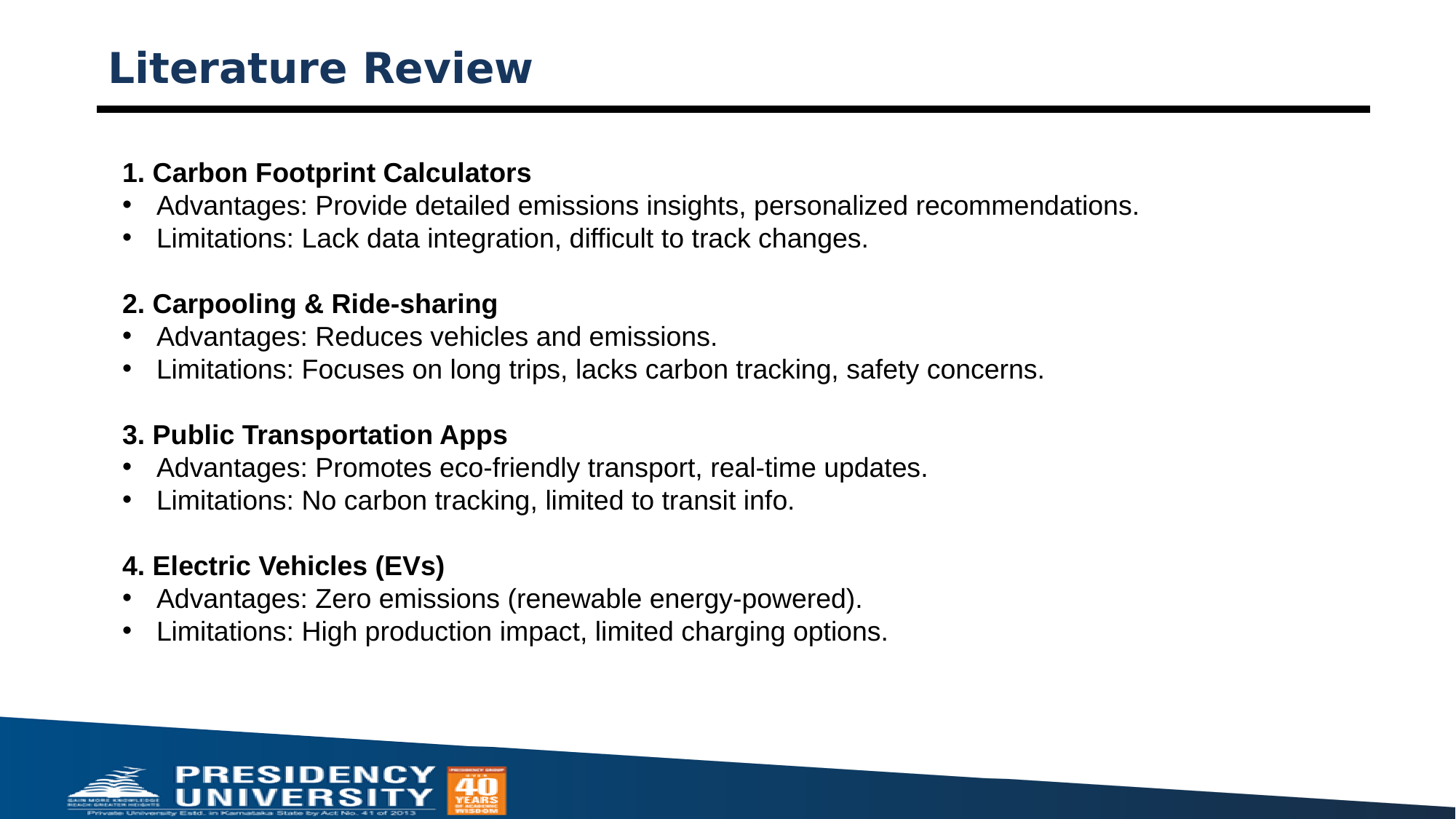

# Literature Review
1. Carbon Footprint Calculators
Advantages: Provide detailed emissions insights, personalized recommendations.
Limitations: Lack data integration, difficult to track changes.

2. Carpooling & Ride-sharing
Advantages: Reduces vehicles and emissions.
Limitations: Focuses on long trips, lacks carbon tracking, safety concerns.

3. Public Transportation Apps
Advantages: Promotes eco-friendly transport, real-time updates.
Limitations: No carbon tracking, limited to transit info.

4. Electric Vehicles (EVs)
Advantages: Zero emissions (renewable energy-powered).
Limitations: High production impact, limited charging options.